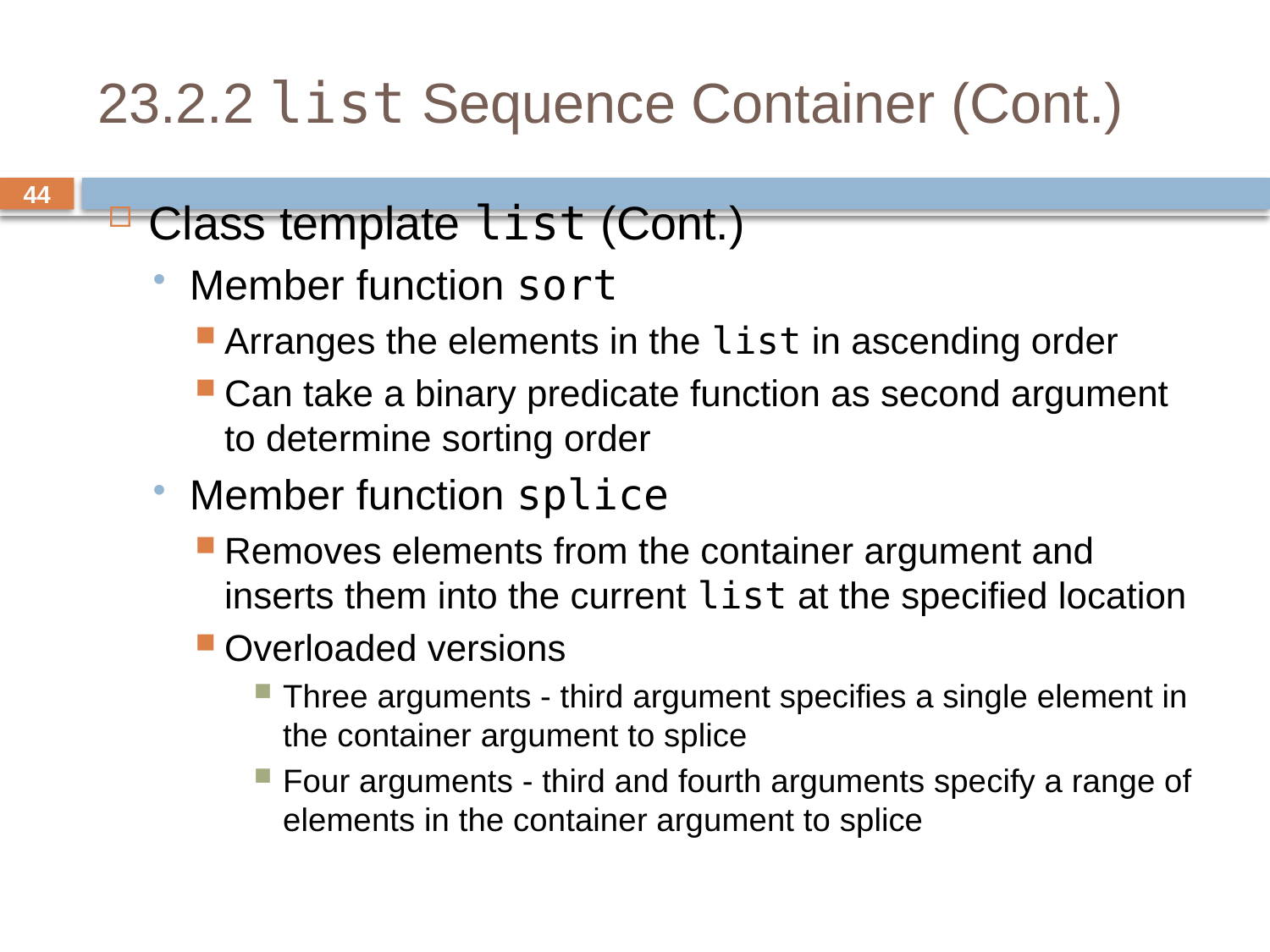

# 23.2.2 list Sequence Container (Cont.)
Class template list (Cont.)
Member function sort
Arranges the elements in the list in ascending order
Can take a binary predicate function as second argument to determine sorting order
Member function splice
Removes elements from the container argument and inserts them into the current list at the specified location
Overloaded versions
Three arguments - third argument specifies a single element in the container argument to splice
Four arguments - third and fourth arguments specify a range of elements in the container argument to splice
44